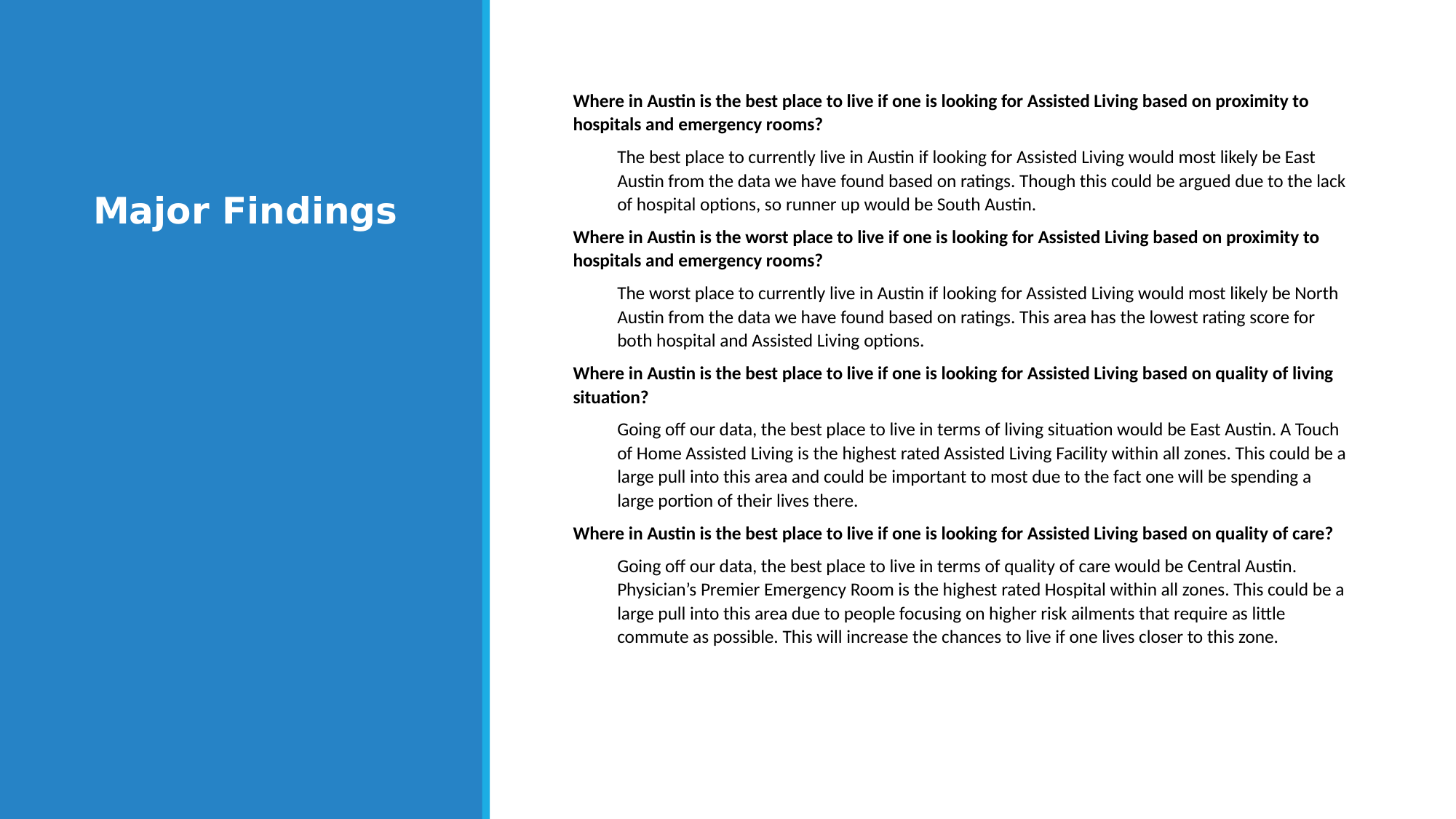

# Major Findings
Where in Austin is the best place to live if one is looking for Assisted Living based on proximity to hospitals and emergency rooms?
The best place to currently live in Austin if looking for Assisted Living would most likely be East Austin from the data we have found based on ratings. Though this could be argued due to the lack of hospital options, so runner up would be South Austin.
Where in Austin is the worst place to live if one is looking for Assisted Living based on proximity to hospitals and emergency rooms?
The worst place to currently live in Austin if looking for Assisted Living would most likely be North Austin from the data we have found based on ratings. This area has the lowest rating score for both hospital and Assisted Living options.
Where in Austin is the best place to live if one is looking for Assisted Living based on quality of living situation?
Going off our data, the best place to live in terms of living situation would be East Austin. A Touch of Home Assisted Living is the highest rated Assisted Living Facility within all zones. This could be a large pull into this area and could be important to most due to the fact one will be spending a large portion of their lives there.
Where in Austin is the best place to live if one is looking for Assisted Living based on quality of care?
Going off our data, the best place to live in terms of quality of care would be Central Austin. Physician’s Premier Emergency Room is the highest rated Hospital within all zones. This could be a large pull into this area due to people focusing on higher risk ailments that require as little commute as possible. This will increase the chances to live if one lives closer to this zone.